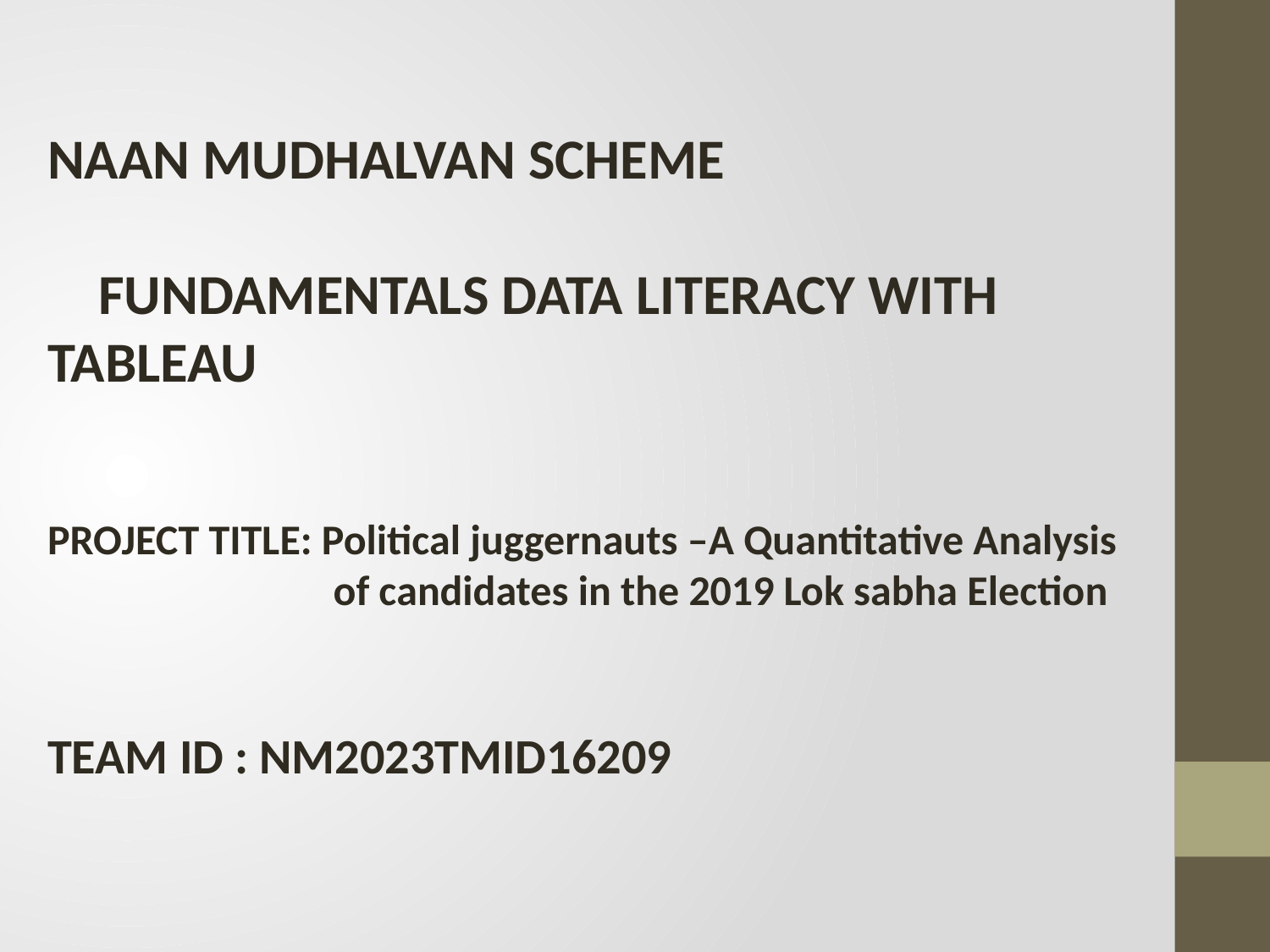

NAAN MUDHALVAN SCHEME

    FUNDAMENTALS DATA LITERACY WITH TABLEAU
PROJECT TITLE: Political juggernauts –A Quantitative Analysis
                              of candidates in the 2019 Lok sabha Election

TEAM ID : NM2023TMID16209